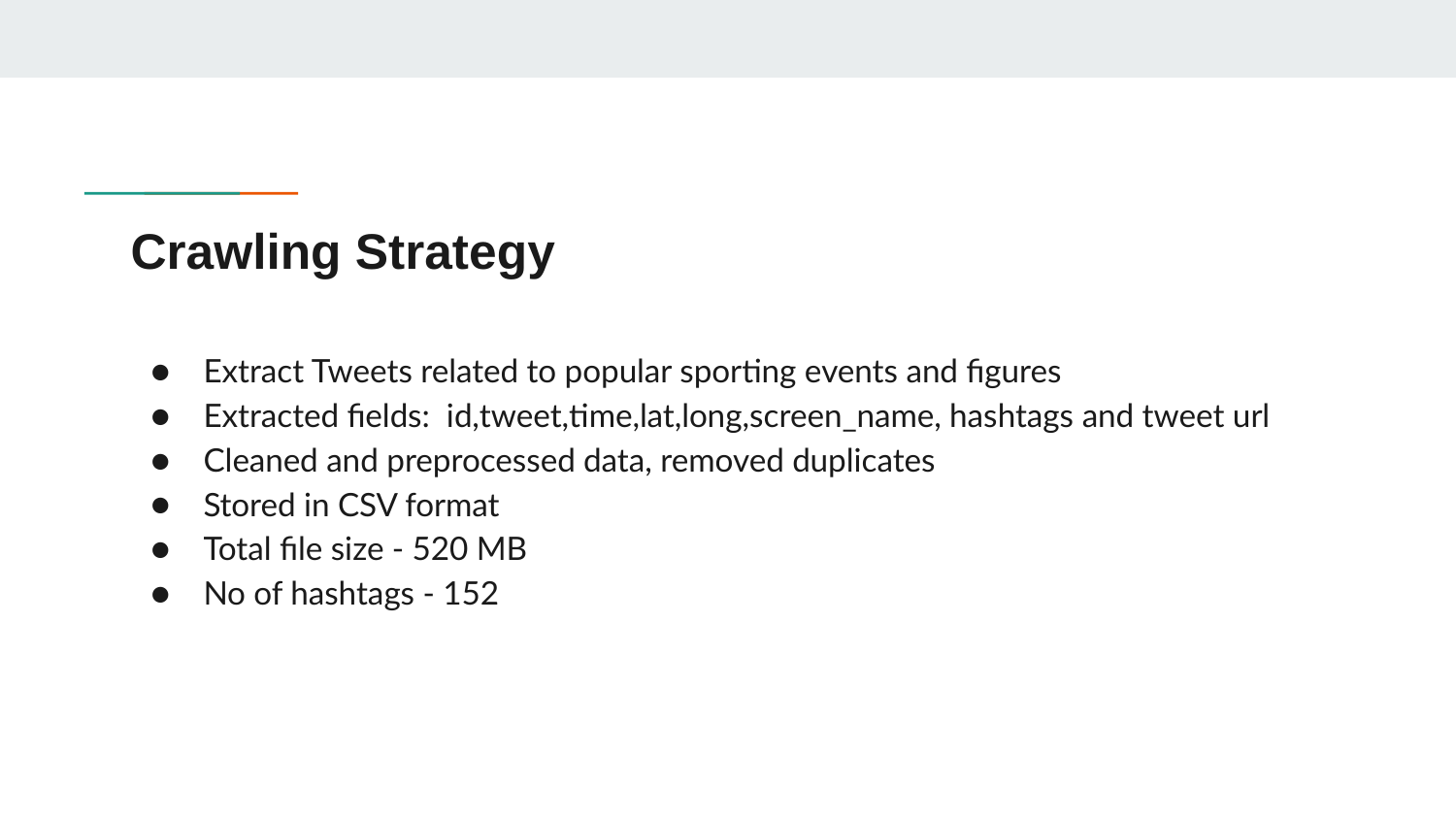

# Crawling Strategy
Extract Tweets related to popular sporting events and figures
Extracted fields:  id,tweet,time,lat,long,screen_name, hashtags and tweet url
Cleaned and preprocessed data, removed duplicates
Stored in CSV format
Total file size - 520 MB
No of hashtags - 152